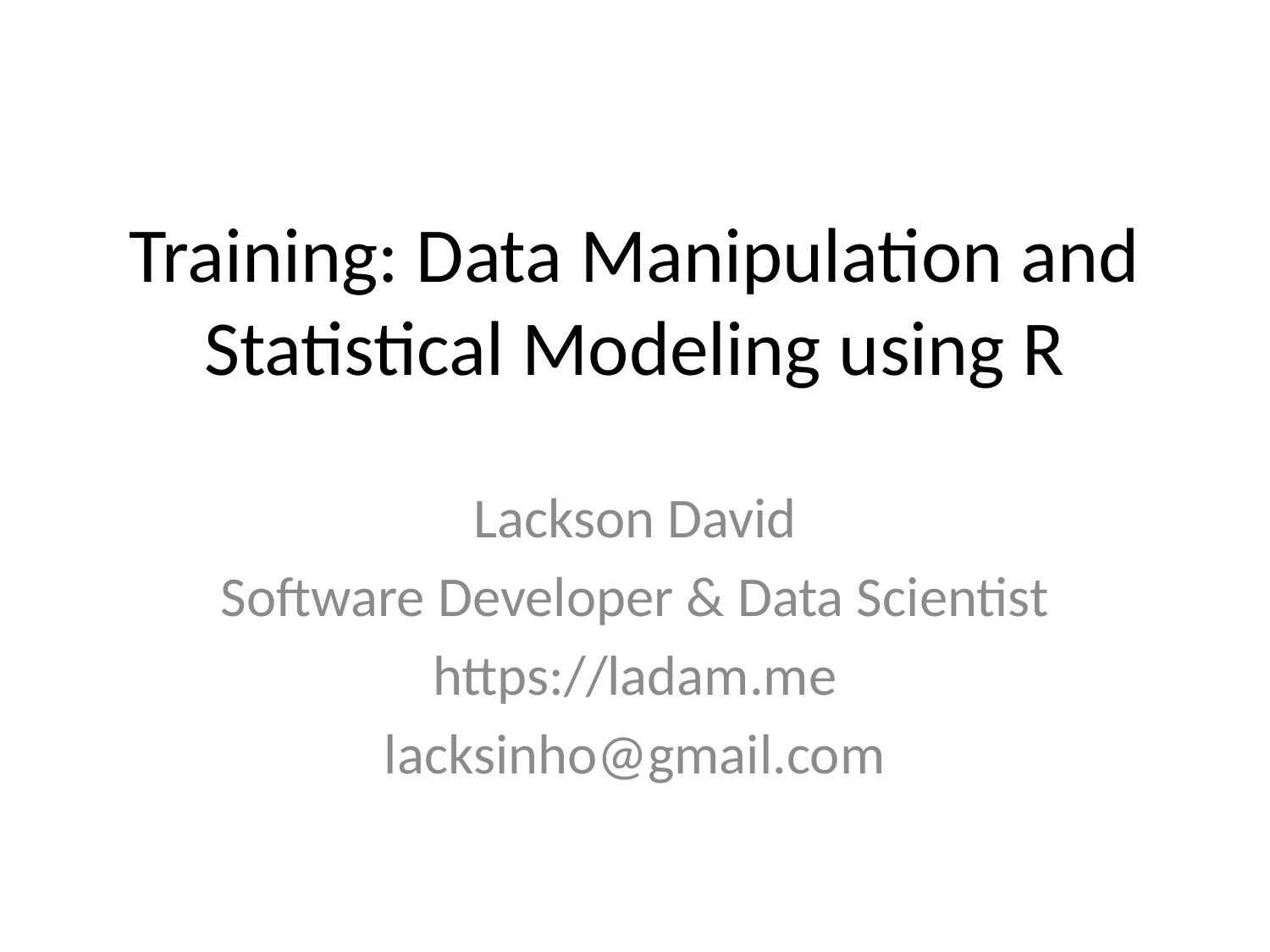

# Training: Data Manipulation and Statistical Modeling using R
Lackson David
Software Developer & Data Scientist
https://ladam.me
lacksinho@gmail.com